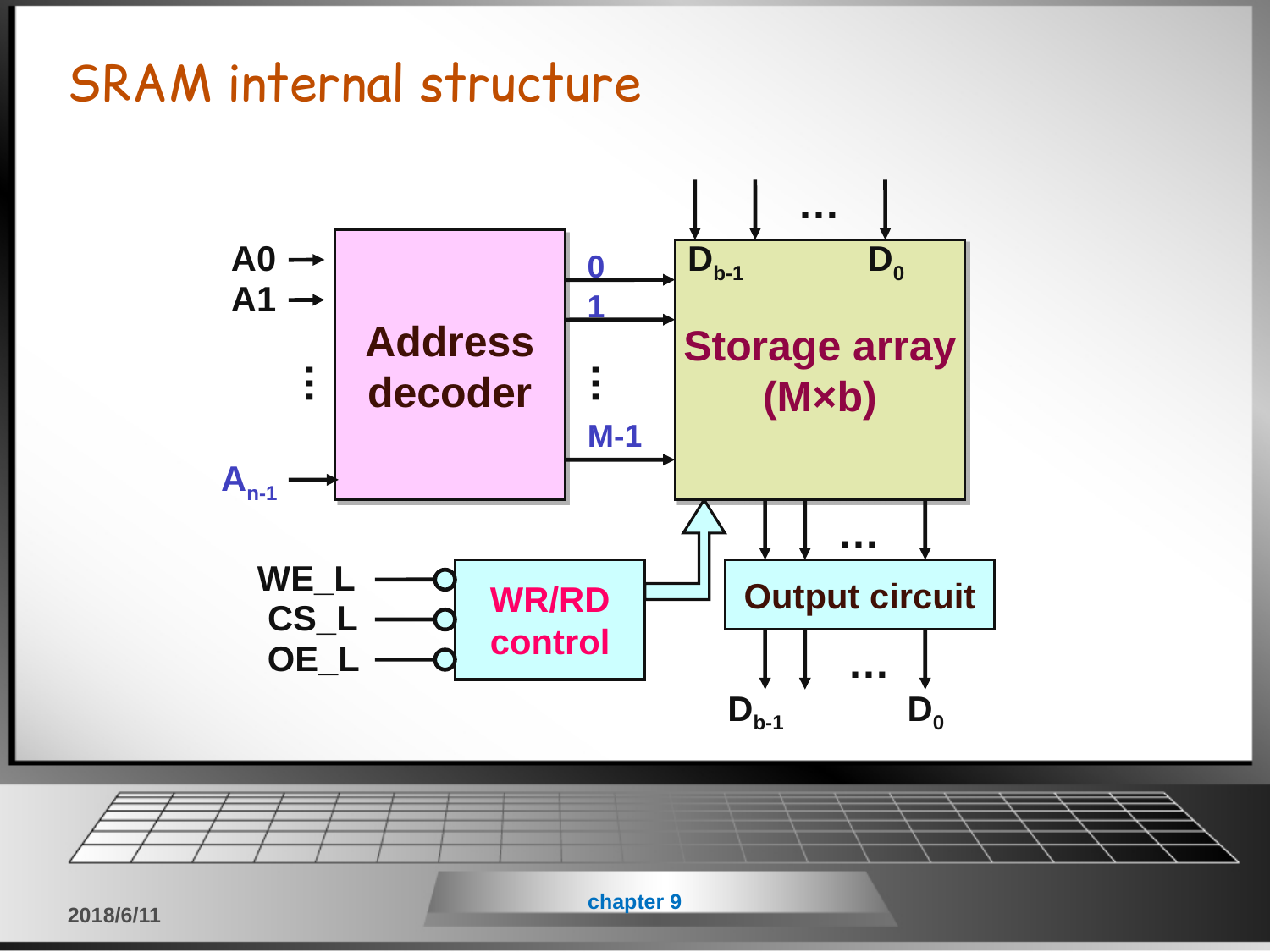

# SRAM internal structure
…

A0
Address decoder
Db-1
D0
0
Storage array
(M×b)

A1

1

…
…
M-1
An-1

…

WE_L
WR/RD
control
Output circuit

CS_L

OE_L

…

Db-1
D0
chapter 9
2018/6/11